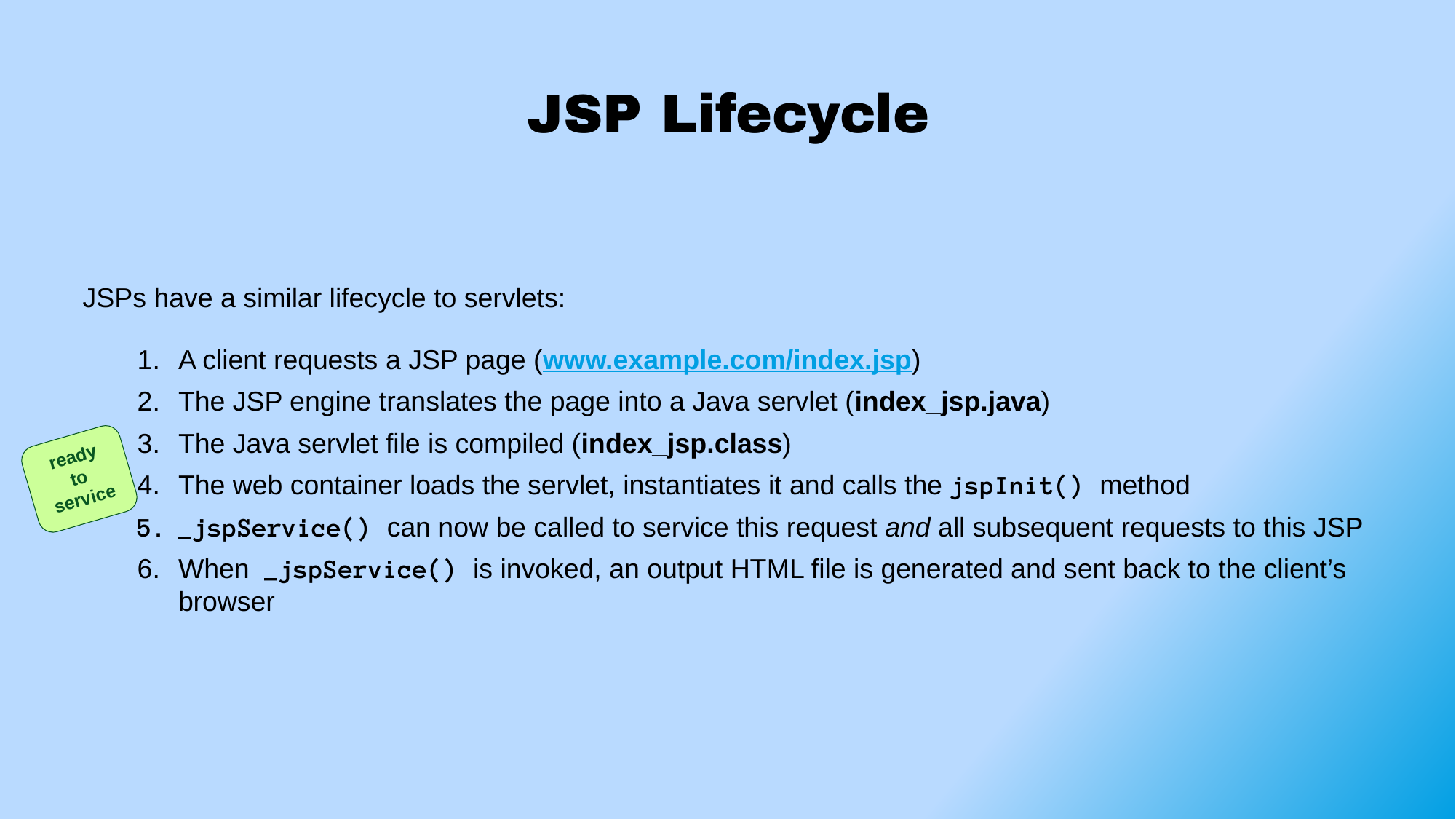

# JSP Lifecycle
JSPs have a similar lifecycle to servlets:
A client requests a JSP page (www.example.com/index.jsp)
The JSP engine translates the page into a Java servlet (index_jsp.java)
The Java servlet file is compiled (index_jsp.class)
The web container loads the servlet, instantiates it and calls the jspInit() method
_jspService() can now be called to service this request and all subsequent requests to this JSP
When _jspService() is invoked, an output HTML file is generated and sent back to the client’s browser

ready
to service